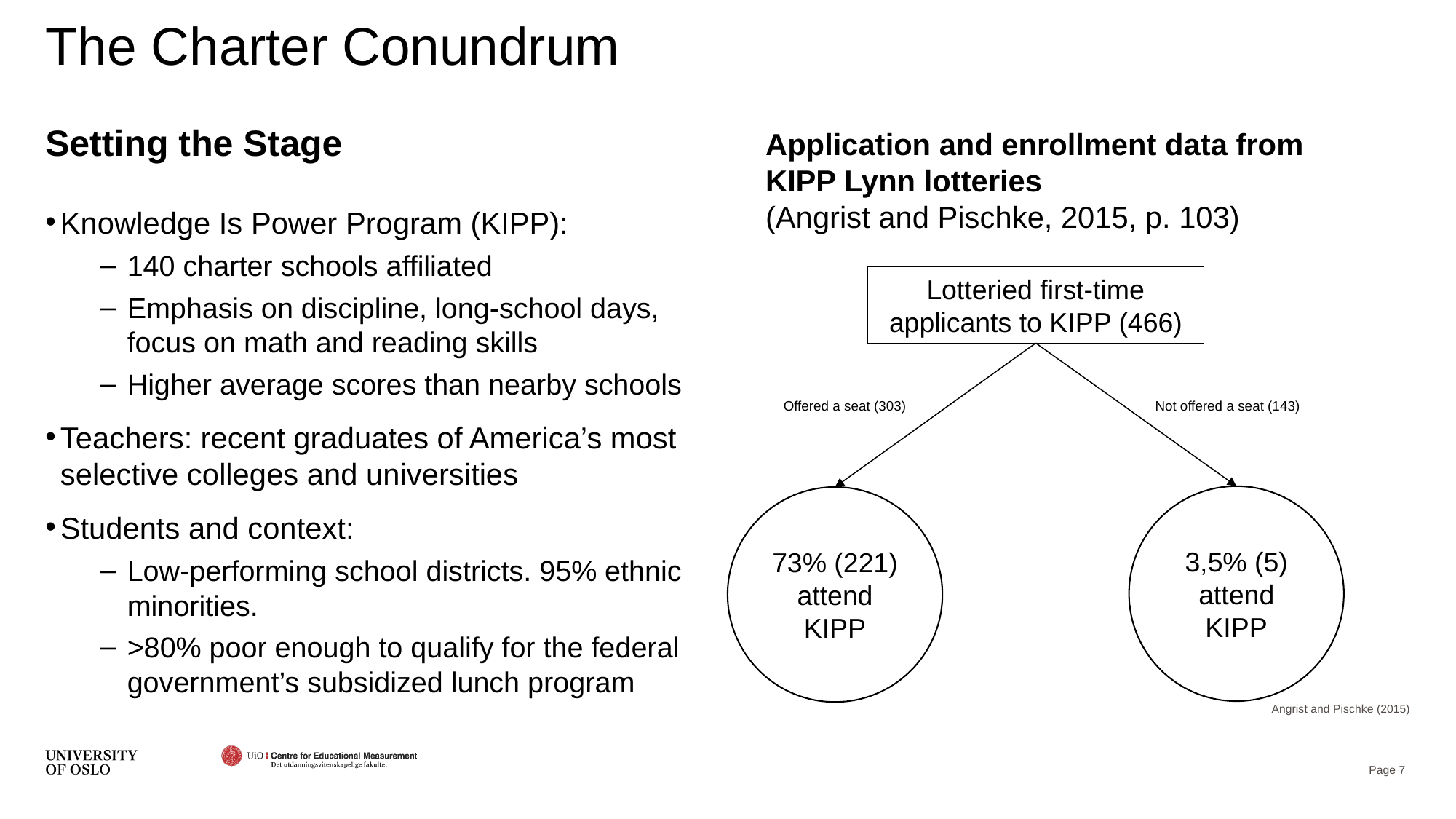

# The Charter Conundrum
Setting the Stage
Application and enrollment data from KIPP Lynn lotteries
(Angrist and Pischke, 2015, p. 103)
Knowledge Is Power Program (KIPP):
140 charter schools affiliated
Emphasis on discipline, long-school days, focus on math and reading skills
Higher average scores than nearby schools
Teachers: recent graduates of America’s most selective colleges and universities
Students and context:
Low-performing school districts. 95% ethnic minorities.
>80% poor enough to qualify for the federal government’s subsidized lunch program
Lotteried first-time applicants to KIPP (466)
Offered a seat (303)
Not offered a seat (143)
3,5% (5)
attend KIPP
73% (221)
attend KIPP
Angrist and Pischke (2015)

Page 7